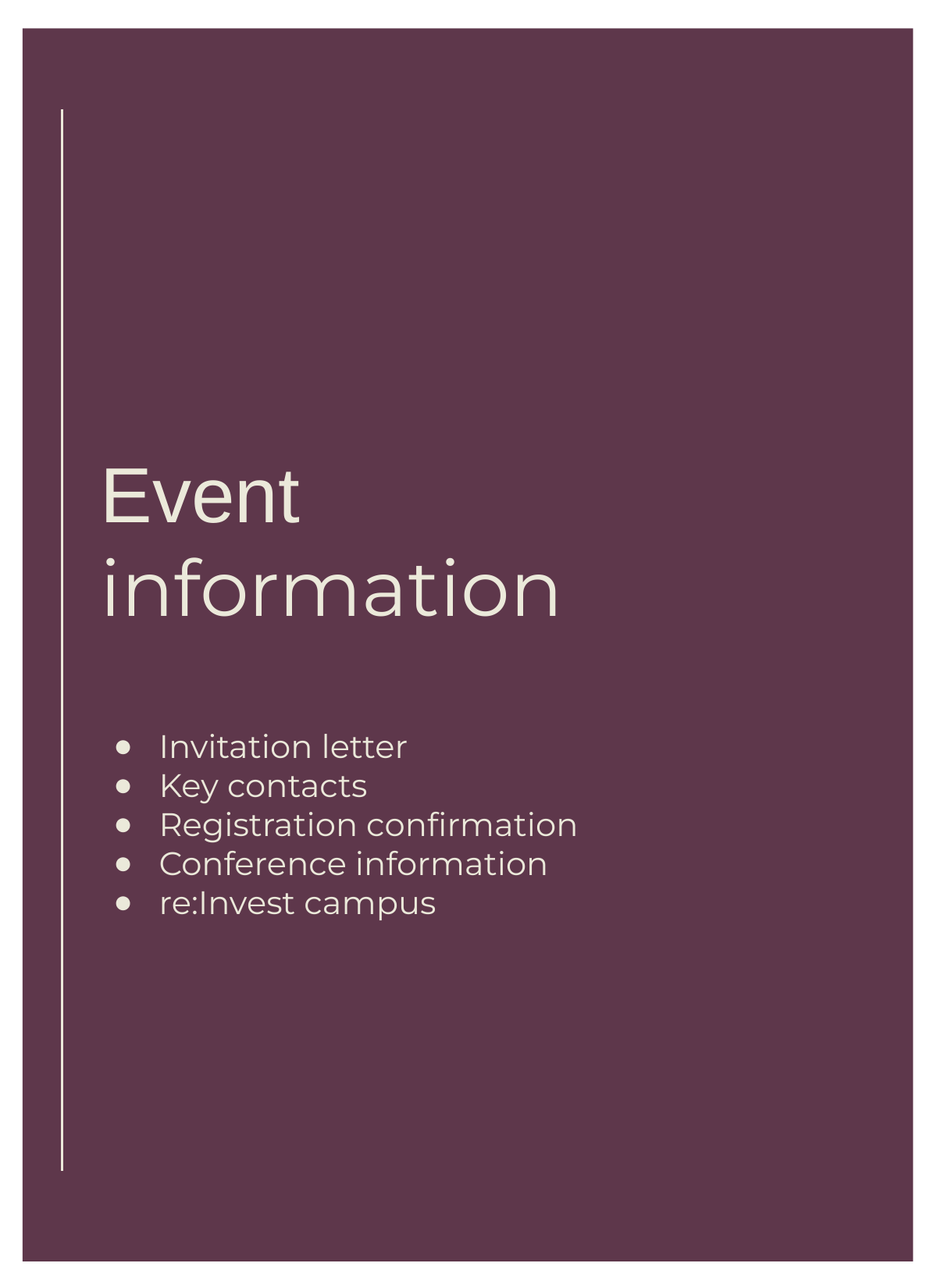

Event information

Invitation letter
Key contacts
Registration confirmation
Conference information
re:Invest campus